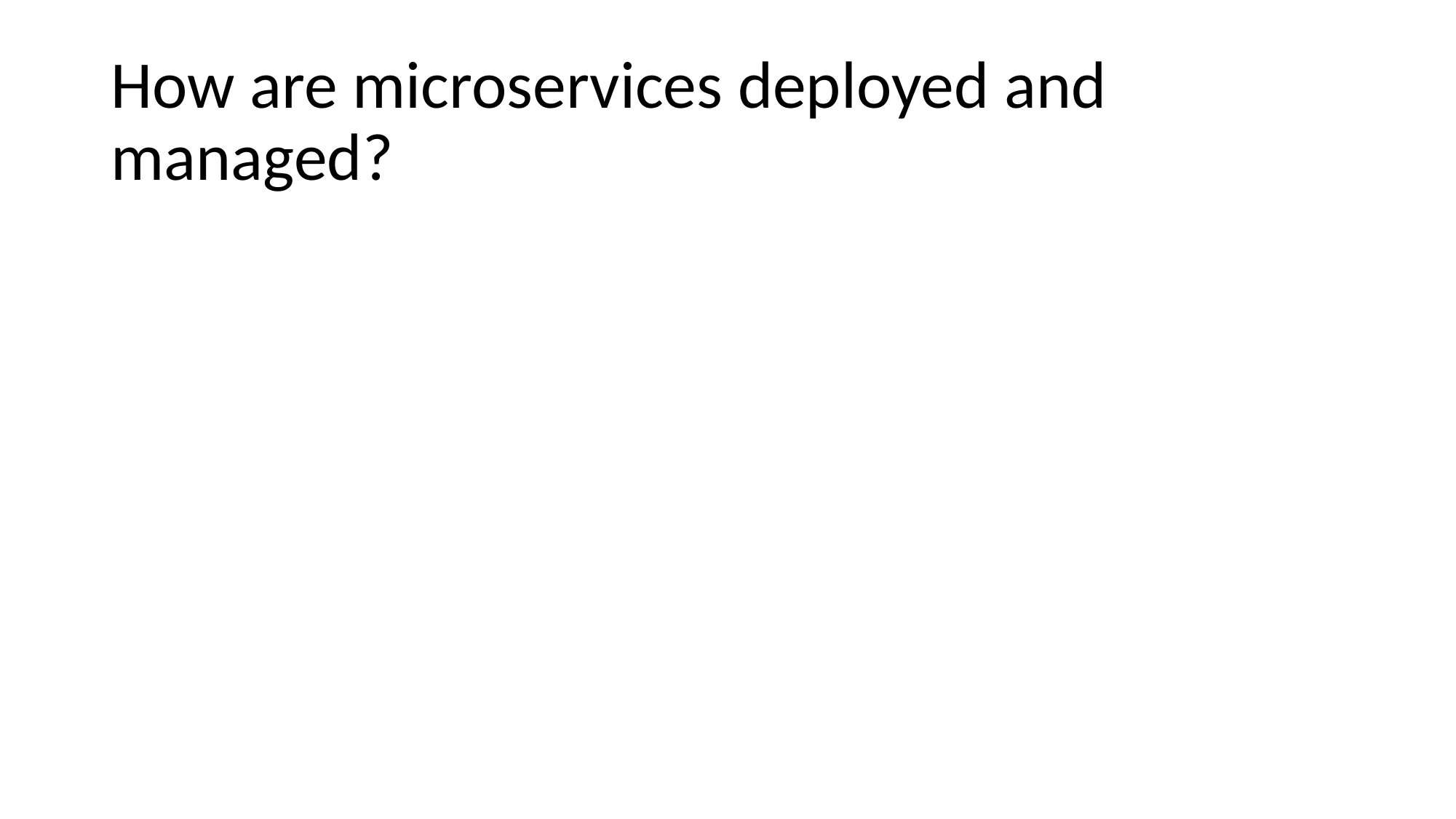

# How are microservices deployed and managed?